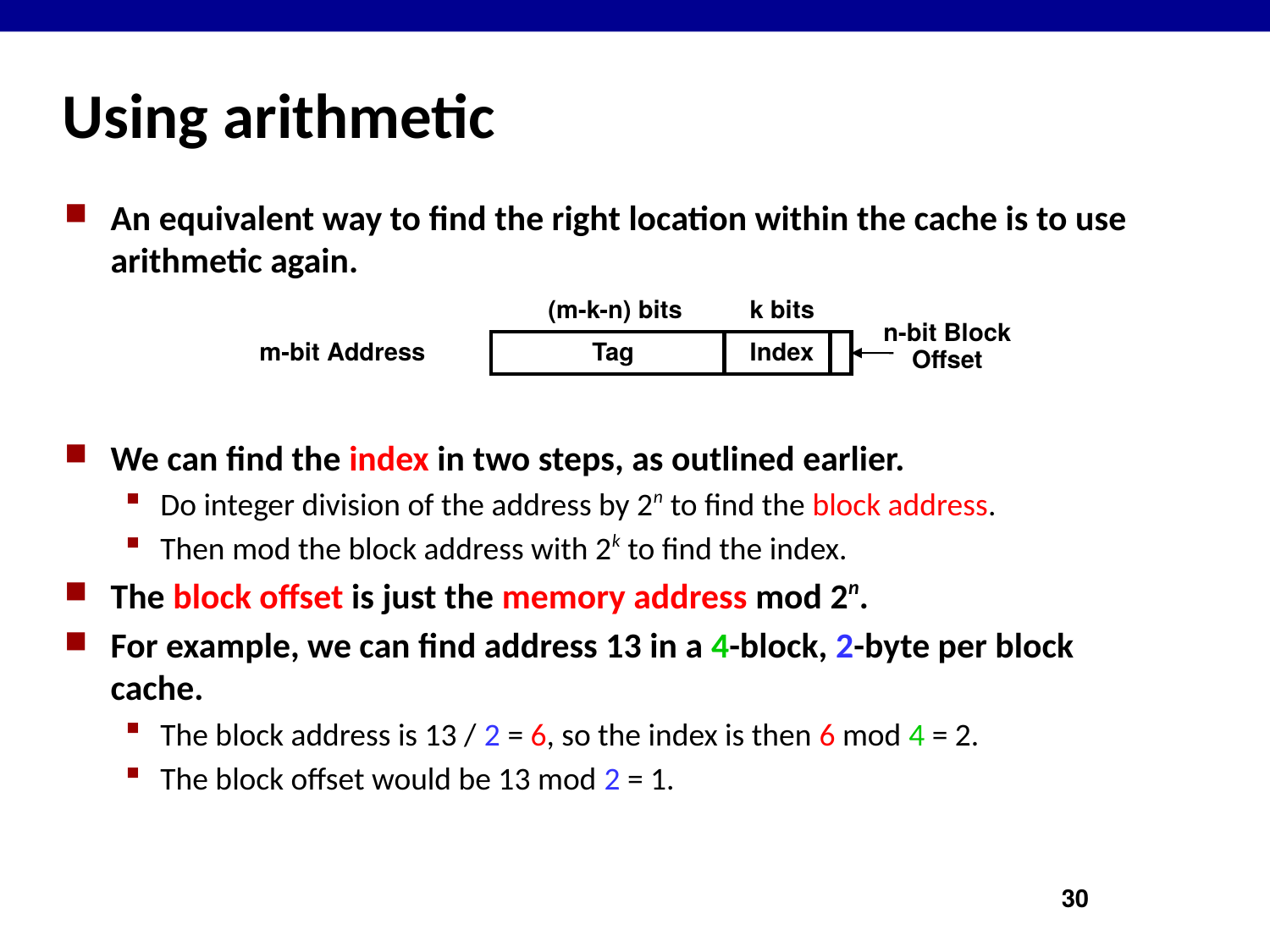

# Using arithmetic
An equivalent way to find the right location within the cache is to use arithmetic again.

We can find the index in two steps, as outlined earlier.
Do integer division of the address by 2n to find the block address.
Then mod the block address with 2k to find the index.
The block offset is just the memory address mod 2n.
For example, we can find address 13 in a 4-block, 2-byte per block cache.
The block address is 13 / 2 = 6, so the index is then 6 mod 4 = 2.
The block offset would be 13 mod 2 = 1.
(m-k-n) bits
k bits
n-bit Block
Offset

m-bit Address
 Tag
Index

30